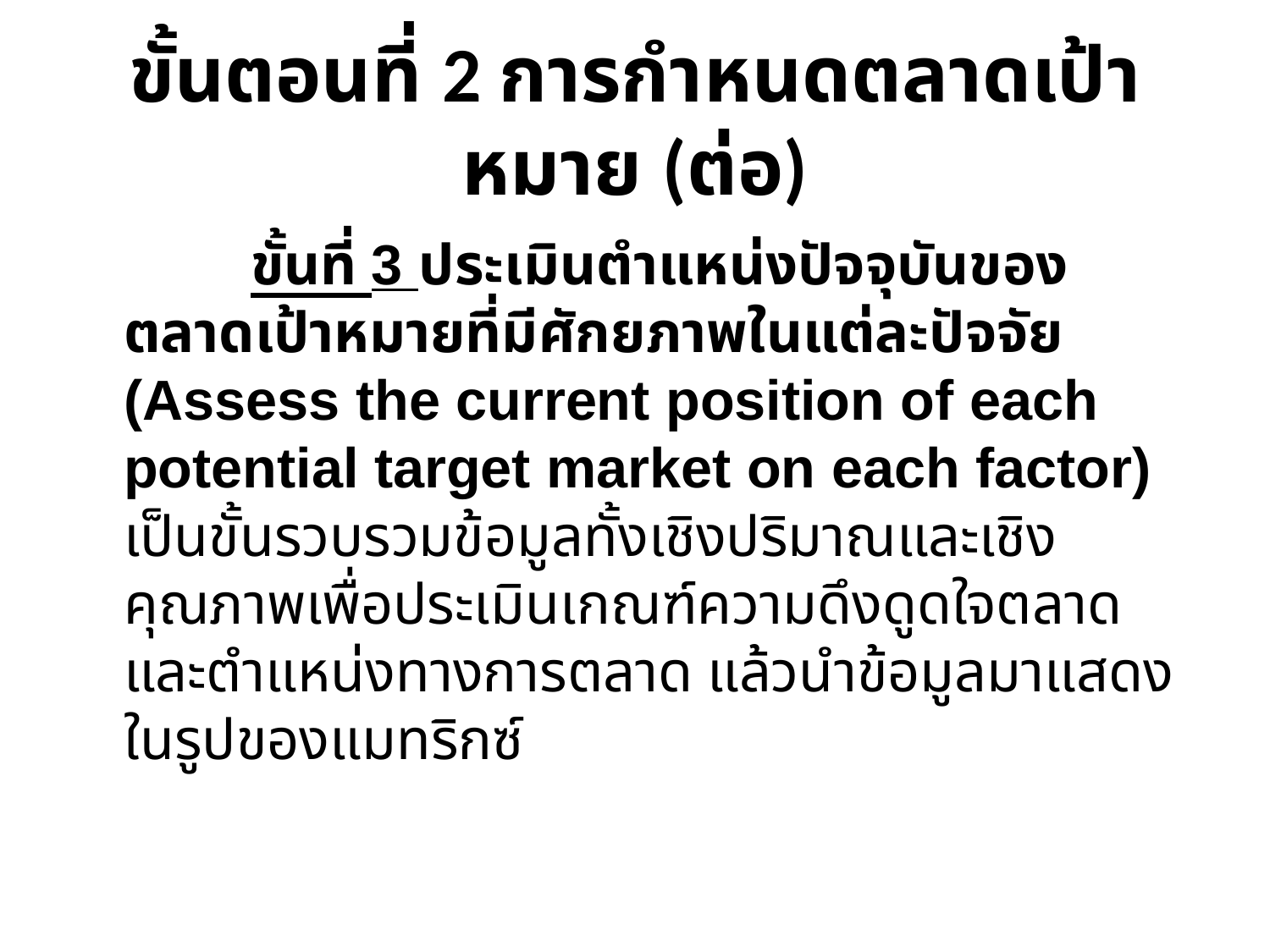

# ขั้นตอนที่ 2 การกำหนดตลาดเป้าหมาย (ต่อ)
		ขั้นที่ 3 ประเมินตำแหน่งปัจจุบันของตลาดเป้าหมายที่มีศักยภาพในแต่ละปัจจัย (Assess the current position of each potential target market on each factor) เป็นขั้นรวบรวมข้อมูลทั้งเชิงปริมาณและเชิงคุณภาพเพื่อประเมินเกณฑ์ความดึงดูดใจตลาดและตำแหน่งทางการตลาด แล้วนำข้อมูลมาแสดงในรูปของแมทริกซ์